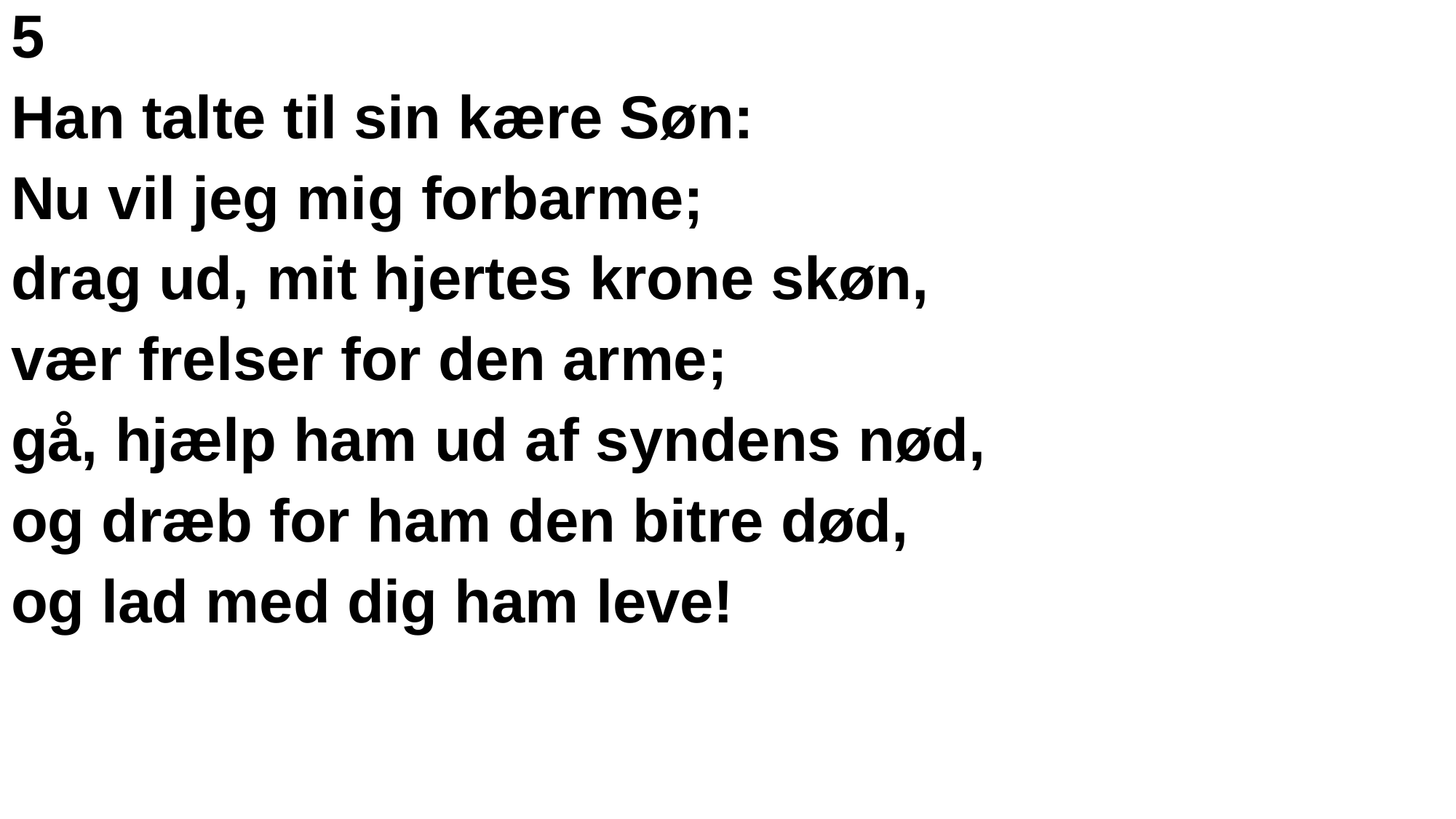

5
Han talte til sin kære Søn:
Nu vil jeg mig forbarme;
drag ud, mit hjertes krone skøn,
vær frelser for den arme;
gå, hjælp ham ud af syndens nød,
og dræb for ham den bitre død,
og lad med dig ham leve!
#